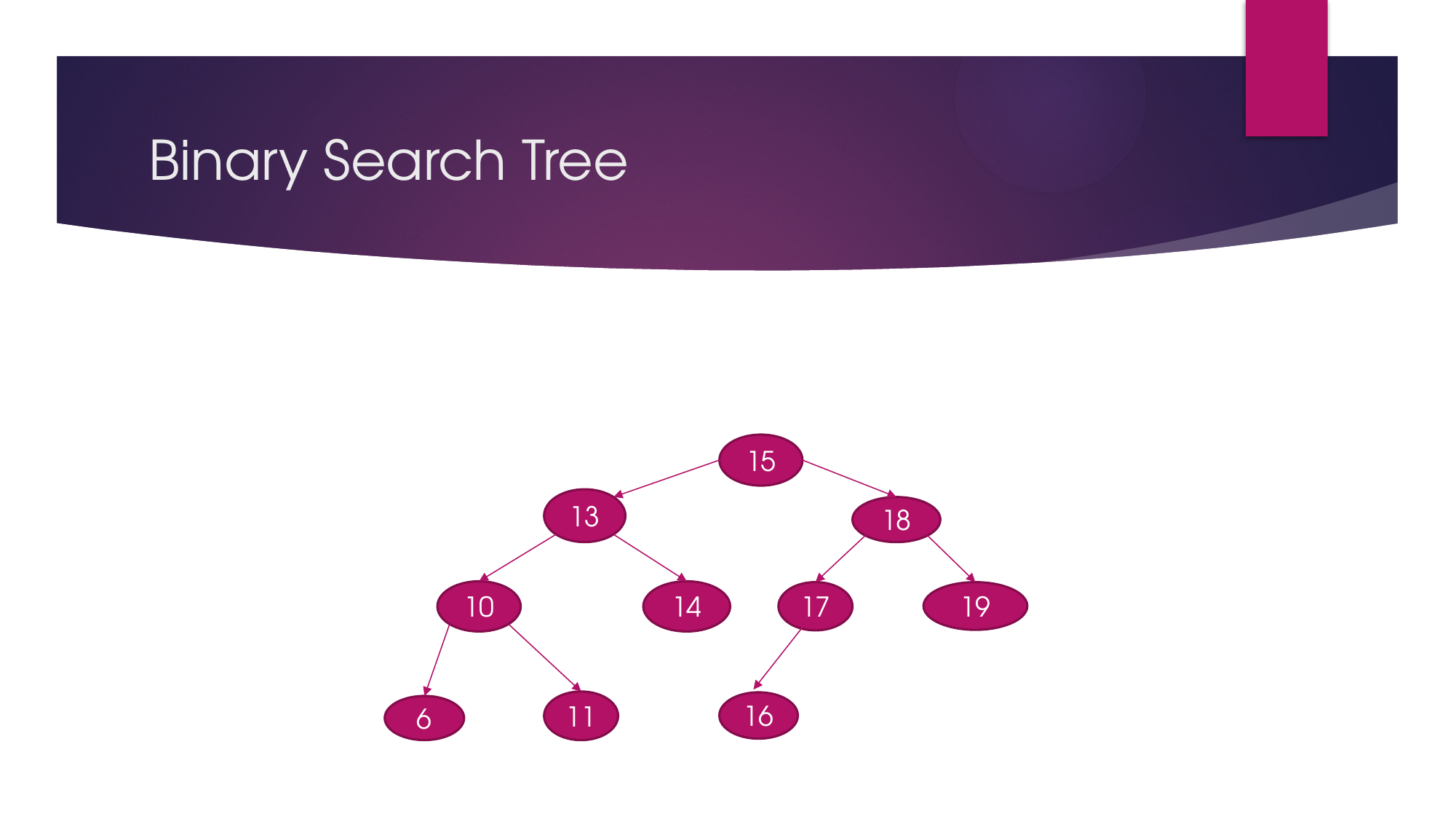

# Binary Search Tree

15
13
18
10
14
17
19
11
16
6